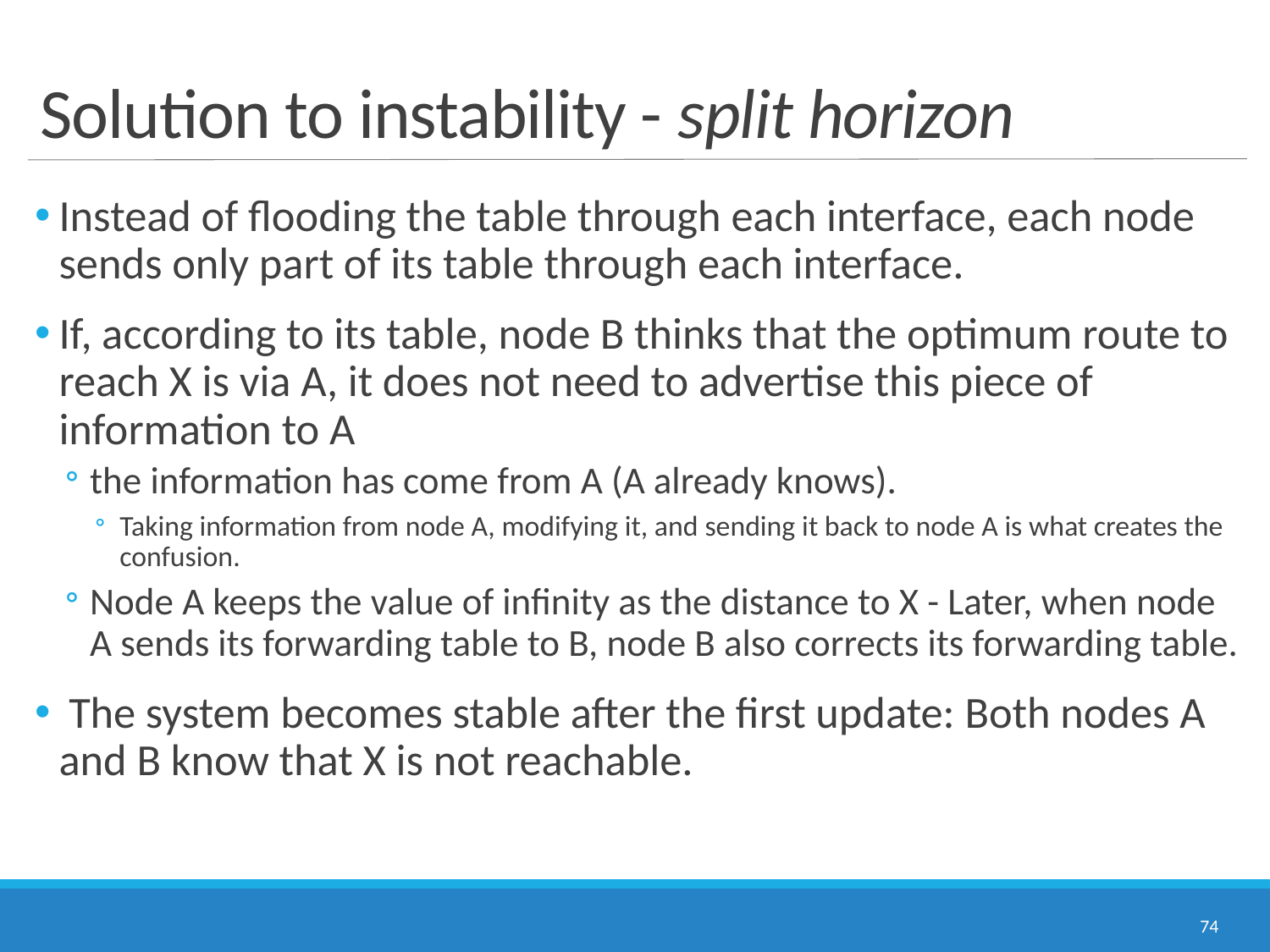

# Solution to instability - split horizon
Instead of flooding the table through each interface, each node sends only part of its table through each interface.
If, according to its table, node B thinks that the optimum route to reach X is via A, it does not need to advertise this piece of information to A
the information has come from A (A already knows).
Taking information from node A, modifying it, and sending it back to node A is what creates the confusion.
Node A keeps the value of infinity as the distance to X - Later, when node A sends its forwarding table to B, node B also corrects its forwarding table.
 The system becomes stable after the first update: Both nodes A and B know that X is not reachable.